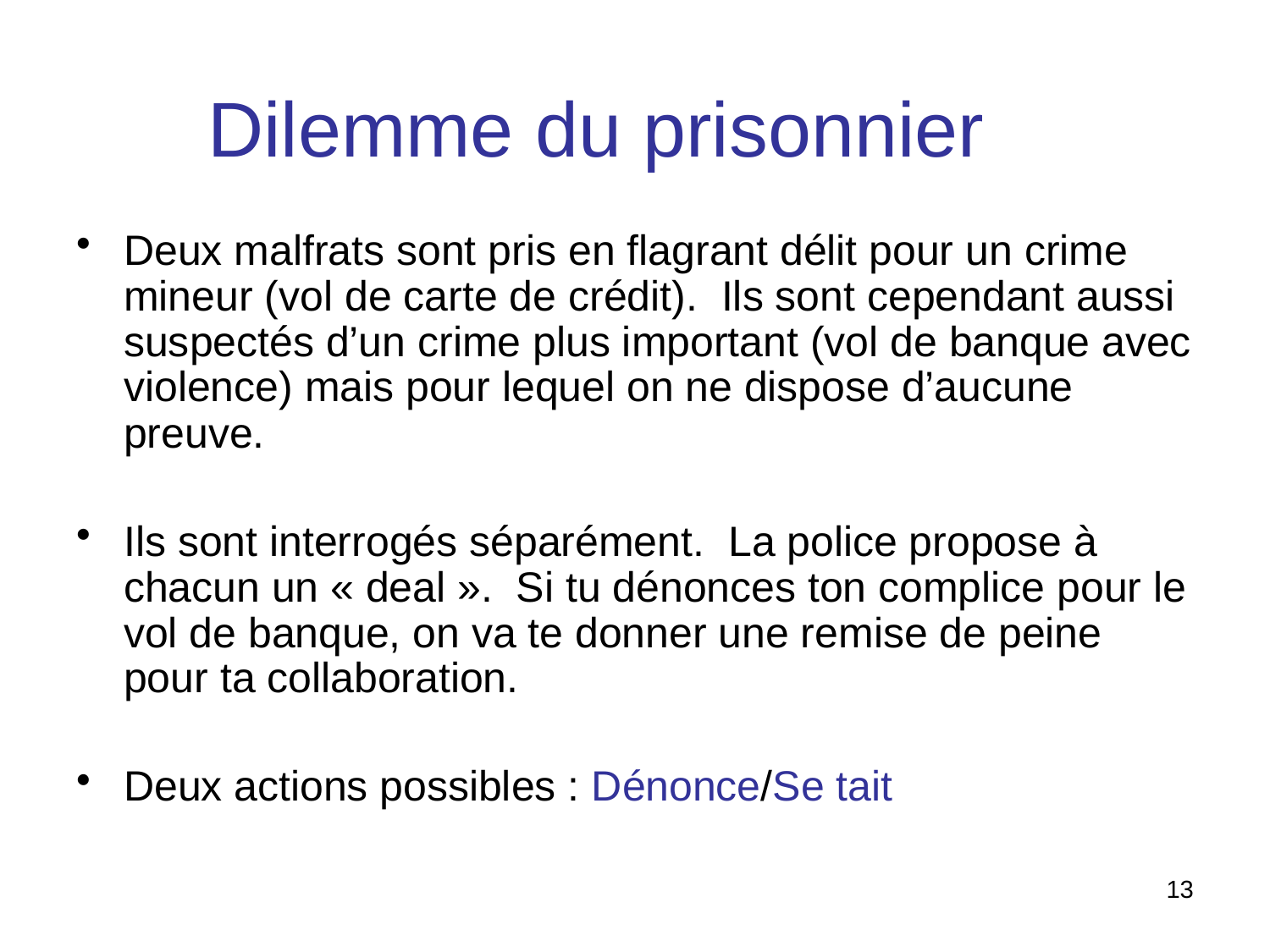

# Dilemme du prisonnier
Deux malfrats sont pris en flagrant délit pour un crime mineur (vol de carte de crédit).  Ils sont cependant aussi suspectés d’un crime plus important (vol de banque avec violence) mais pour lequel on ne dispose d’aucune preuve.

Ils sont interrogés séparément.  La police propose à chacun un « deal ».  Si tu dénonces ton complice pour le vol de banque, on va te donner une remise de peine pour ta collaboration.

Deux actions possibles : Dénonce/Se tait
13